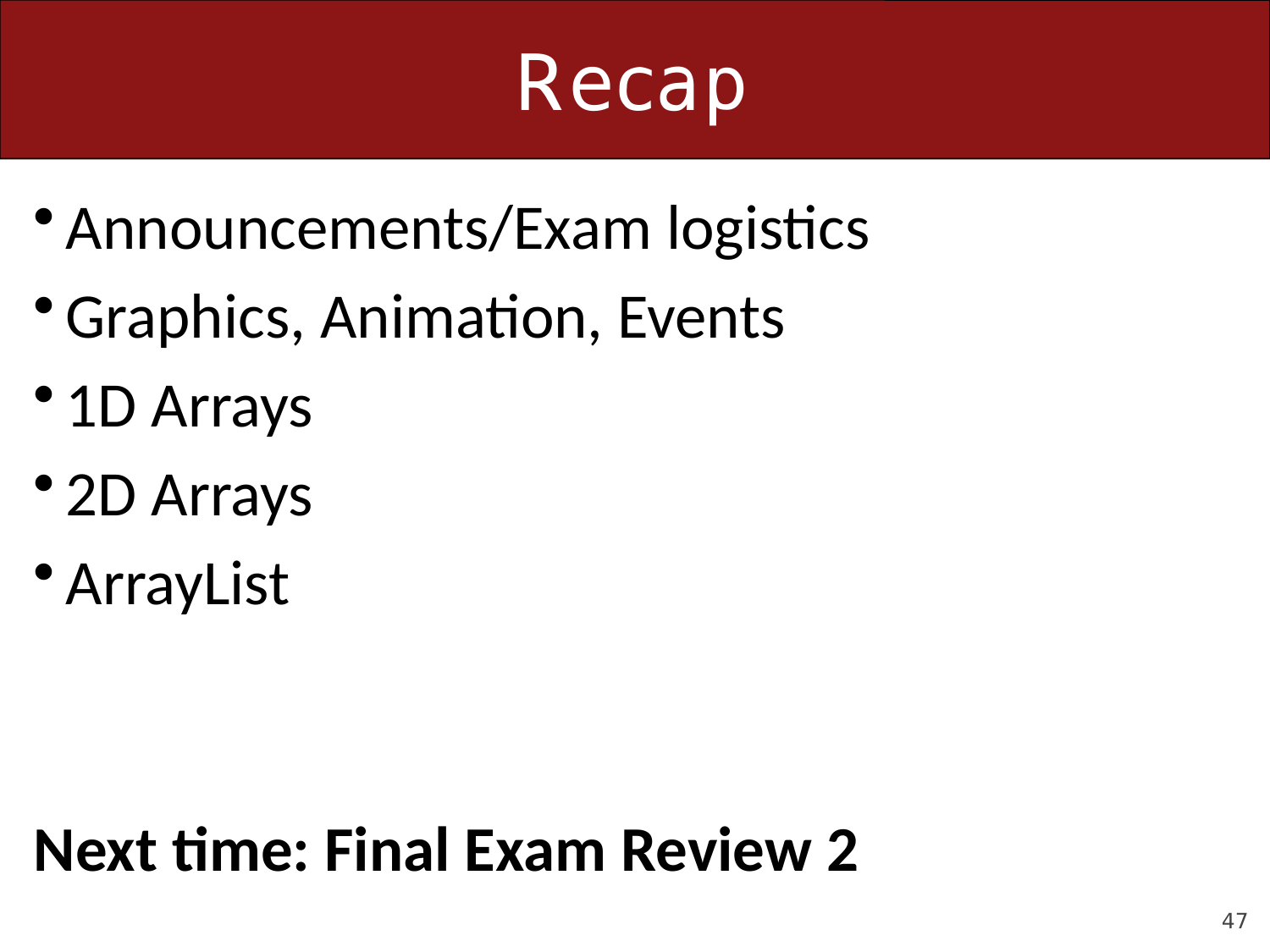

# Recap
Announcements/Exam logistics
Graphics, Animation, Events
1D Arrays
2D Arrays
ArrayList

Next time: Final Exam Review 2